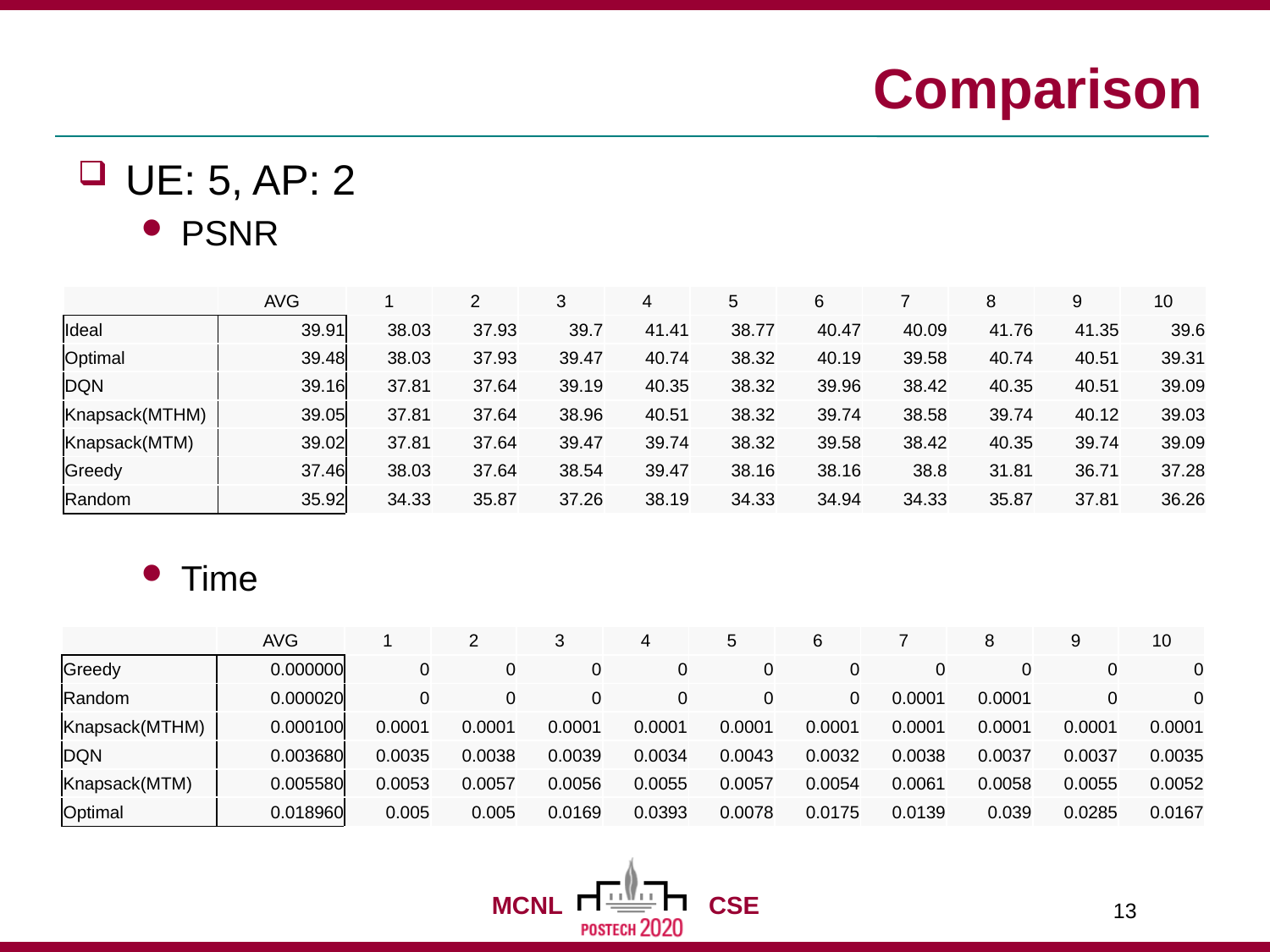

# Comparison
UE: 5, AP: 2
PSNR

Time
|  | AVG | 1 | 2 | 3 | 4 | 5 | 6 | 7 | 8 | 9 | 10 |
| --- | --- | --- | --- | --- | --- | --- | --- | --- | --- | --- | --- |
| Ideal | 39.91 | 38.03 | 37.93 | 39.7 | 41.41 | 38.77 | 40.47 | 40.09 | 41.76 | 41.35 | 39.6 |
| Optimal | 39.48 | 38.03 | 37.93 | 39.47 | 40.74 | 38.32 | 40.19 | 39.58 | 40.74 | 40.51 | 39.31 |
| DQN | 39.16 | 37.81 | 37.64 | 39.19 | 40.35 | 38.32 | 39.96 | 38.42 | 40.35 | 40.51 | 39.09 |
| Knapsack(MTHM) | 39.05 | 37.81 | 37.64 | 38.96 | 40.51 | 38.32 | 39.74 | 38.58 | 39.74 | 40.12 | 39.03 |
| Knapsack(MTM) | 39.02 | 37.81 | 37.64 | 39.47 | 39.74 | 38.32 | 39.58 | 38.42 | 40.35 | 39.74 | 39.09 |
| Greedy | 37.46 | 38.03 | 37.64 | 38.54 | 39.47 | 38.16 | 38.16 | 38.8 | 31.81 | 36.71 | 37.28 |
| Random | 35.92 | 34.33 | 35.87 | 37.26 | 38.19 | 34.33 | 34.94 | 34.33 | 35.87 | 37.81 | 36.26 |
|  | AVG | 1 | 2 | 3 | 4 | 5 | 6 | 7 | 8 | 9 | 10 |
| --- | --- | --- | --- | --- | --- | --- | --- | --- | --- | --- | --- |
| Greedy | 0.000000 | 0 | 0 | 0 | 0 | 0 | 0 | 0 | 0 | 0 | 0 |
| Random | 0.000020 | 0 | 0 | 0 | 0 | 0 | 0 | 0.0001 | 0.0001 | 0 | 0 |
| Knapsack(MTHM) | 0.000100 | 0.0001 | 0.0001 | 0.0001 | 0.0001 | 0.0001 | 0.0001 | 0.0001 | 0.0001 | 0.0001 | 0.0001 |
| DQN | 0.003680 | 0.0035 | 0.0038 | 0.0039 | 0.0034 | 0.0043 | 0.0032 | 0.0038 | 0.0037 | 0.0037 | 0.0035 |
| Knapsack(MTM) | 0.005580 | 0.0053 | 0.0057 | 0.0056 | 0.0055 | 0.0057 | 0.0054 | 0.0061 | 0.0058 | 0.0055 | 0.0052 |
| Optimal | 0.018960 | 0.005 | 0.005 | 0.0169 | 0.0393 | 0.0078 | 0.0175 | 0.0139 | 0.039 | 0.0285 | 0.0167 |
13